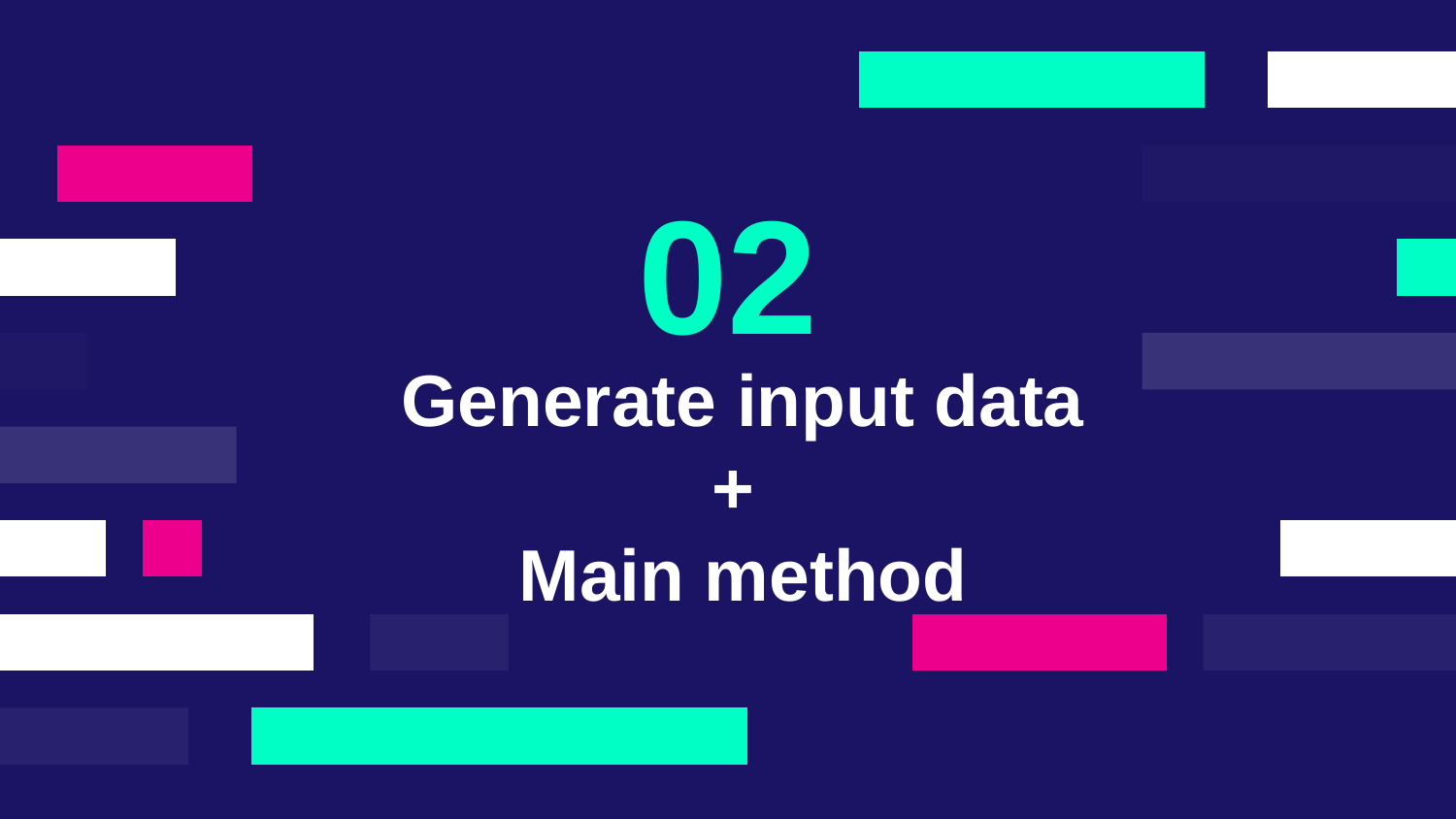

02
# Generate input data + Main method